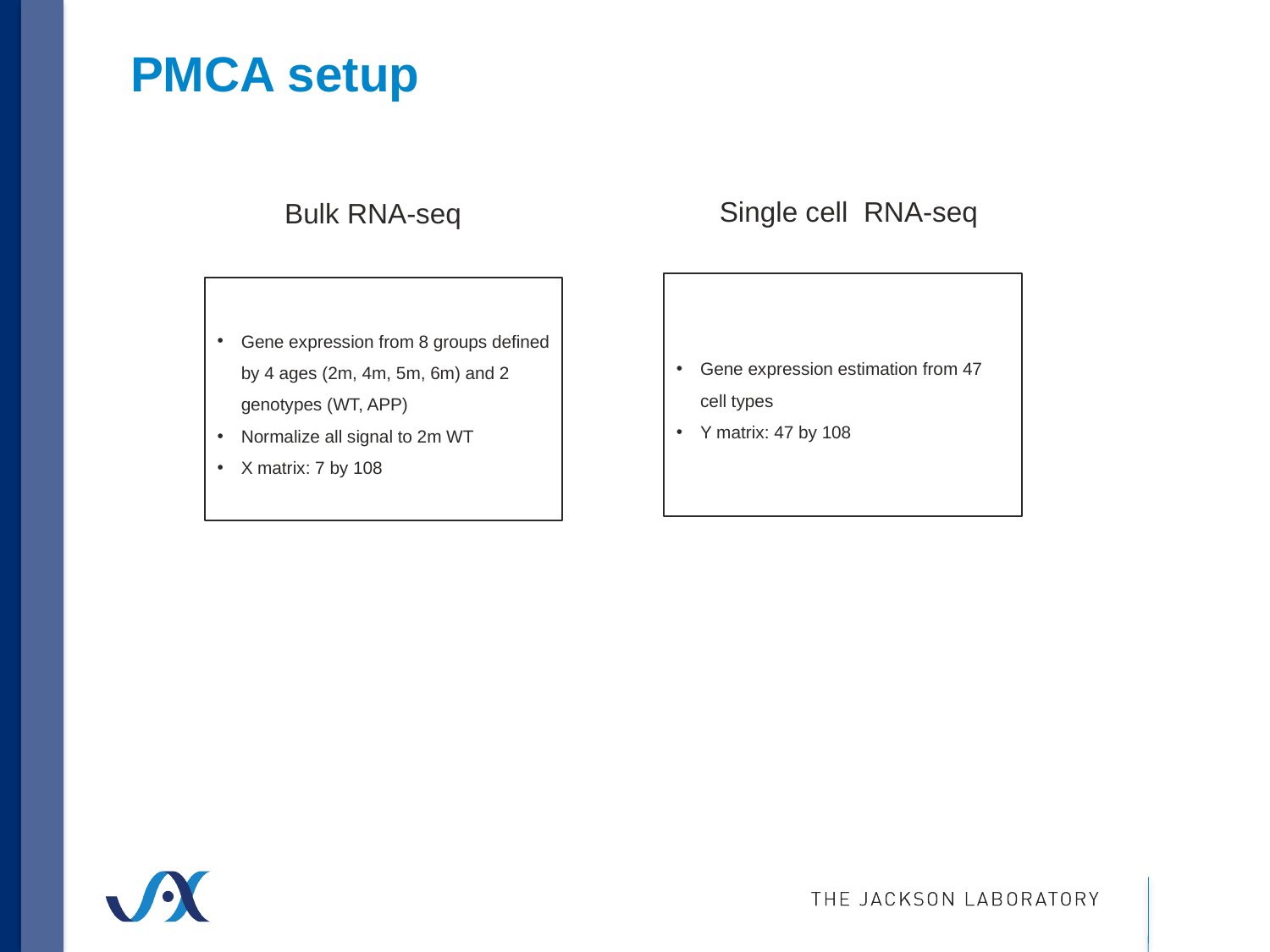

# PMCA setup
Single cell  RNA-seq
Bulk RNA-seq
Gene expression estimation from 47 cell types
Y matrix: 47 by 108
Gene expression from 8 groups defined by 4 ages (2m, 4m, 5m, 6m) and 2 genotypes (WT, APP)
Normalize all signal to 2m WT
X matrix: 7 by 108